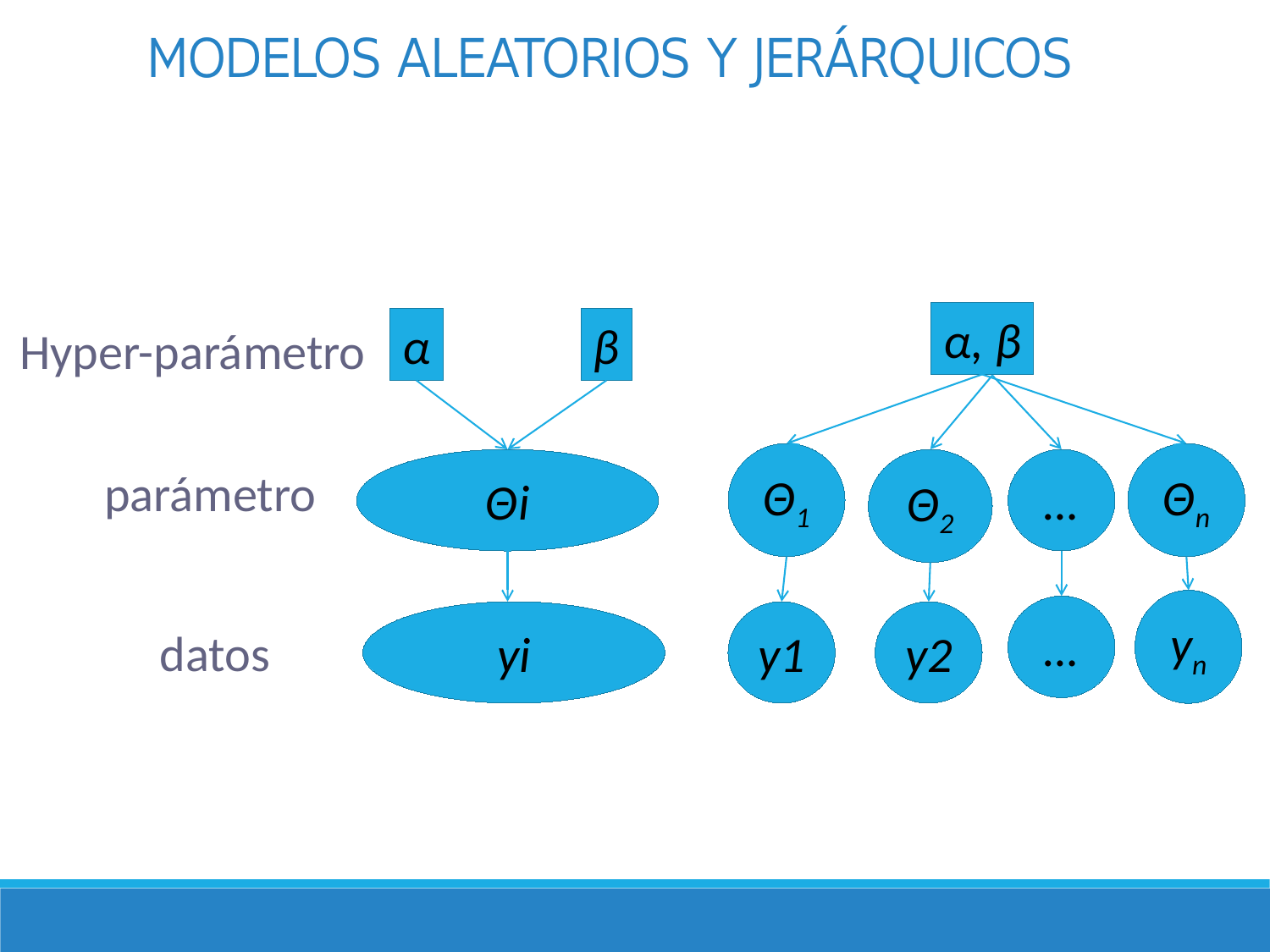

MODELOS ALEATORIOS Y JERÁRQUICOS
α, β
Θ1
α
β
Θi
yi
Hyper-parámetro
Θn
Θ2
…
parámetro
yn
…
y1
y2
datos